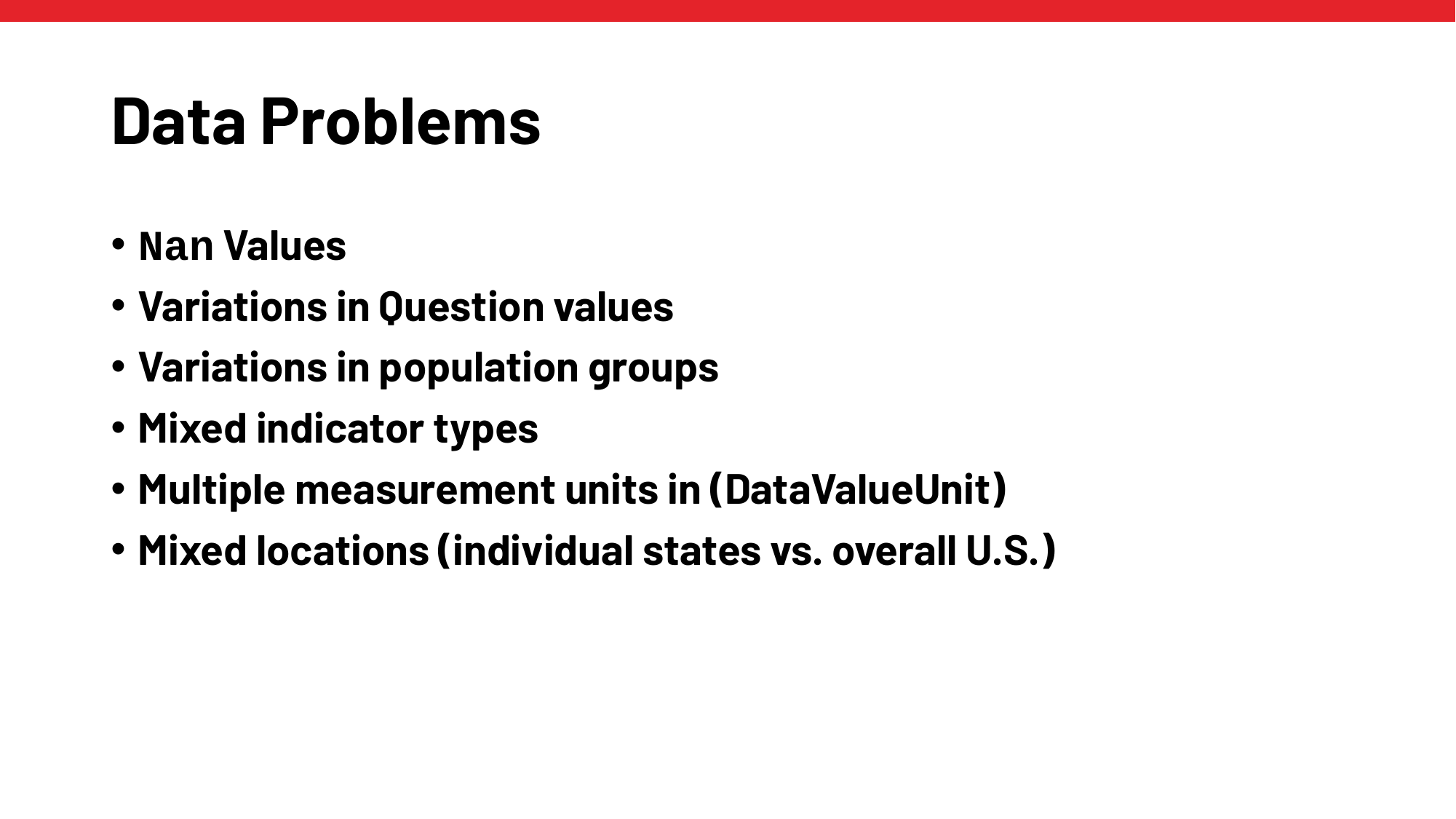

# Data Problems
Nan Values
Variations in Question values
Variations in population groups
Mixed indicator types
Multiple measurement units in (DataValueUnit)
Mixed locations (individual states vs. overall U.S.)